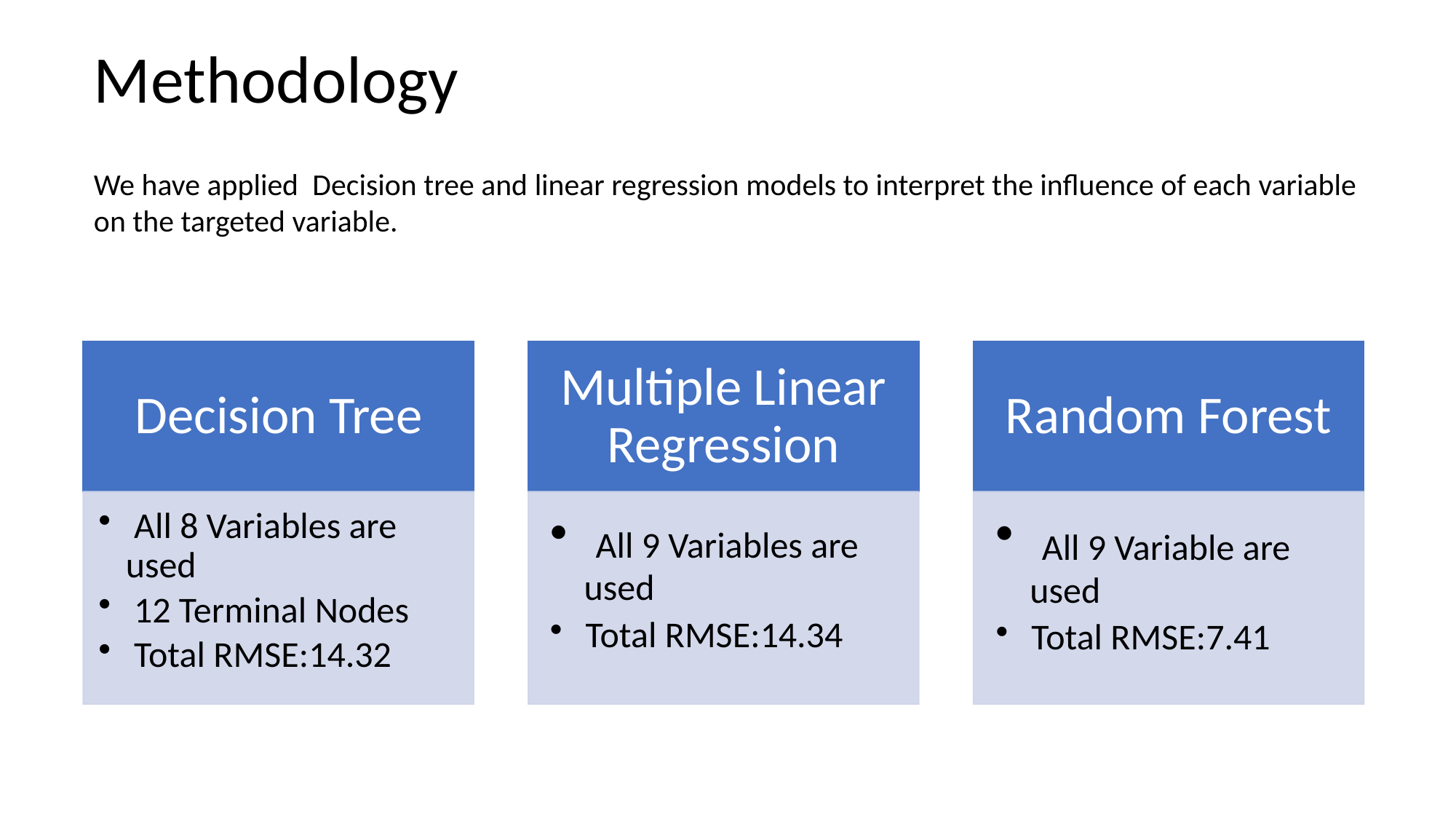

Methodology
We have applied  Decision tree and linear regression models to interpret the influence of each variable on the targeted variable.

Decision Tree
 All 8 Variables are used
 12 Terminal Nodes
 Total RMSE:14.32
Multiple Linear Regression
 All 9 Variables are used
 Total RMSE:14.34
Random Forest
 All 9 Variable are used
 Total RMSE:7.41